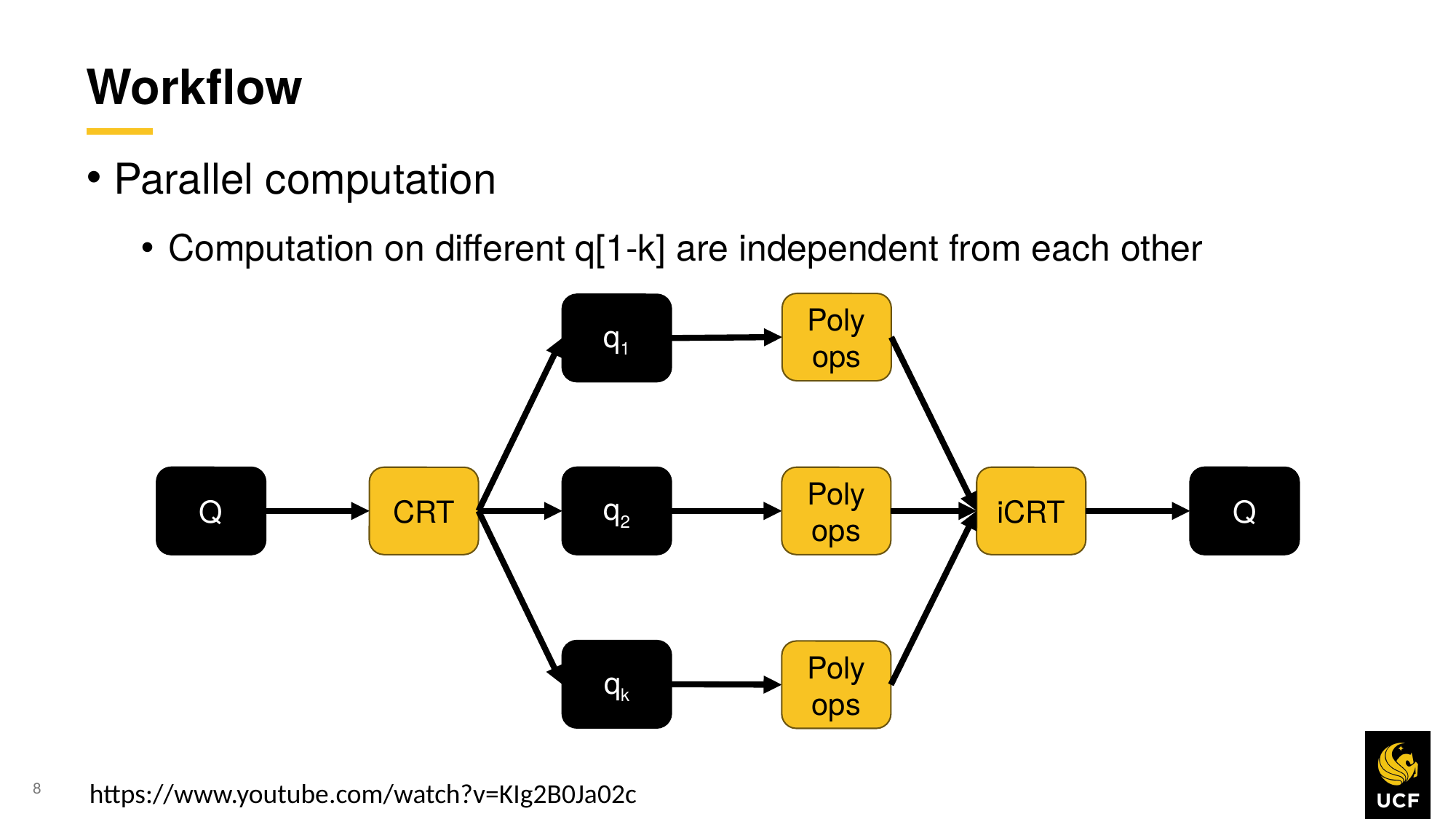

# Workflow
Parallel computation
Computation on different q[1-k] are independent from each other
Poly
ops
q1
Poly
ops
Q
CRT
q2
iCRT
Q
qk
Poly
ops
https://www.youtube.com/watch?v=KIg2B0Ja02c